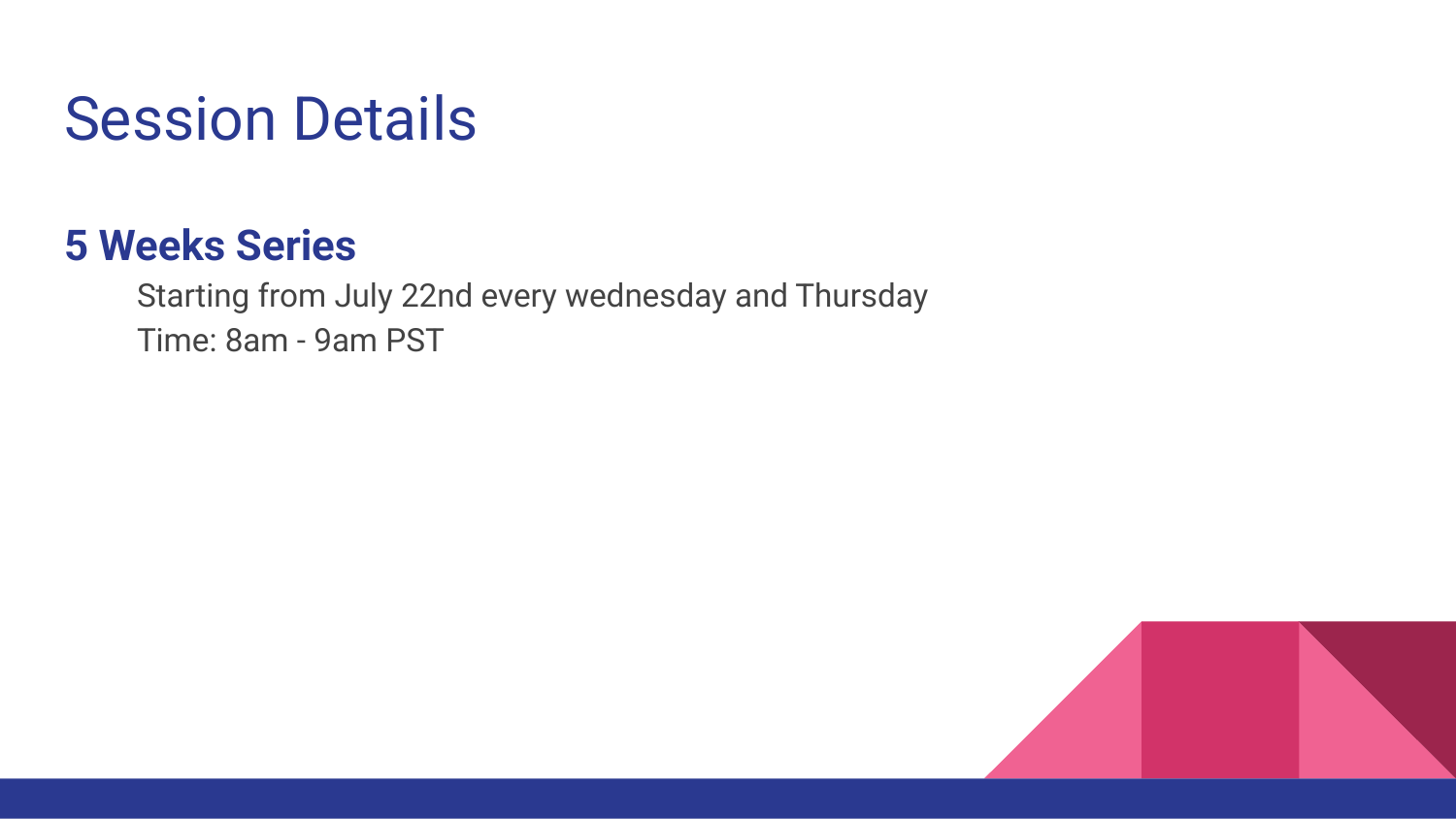

# Session Details
5 Weeks Series
Starting from July 22nd every wednesday and Thursday
Time: 8am - 9am PST